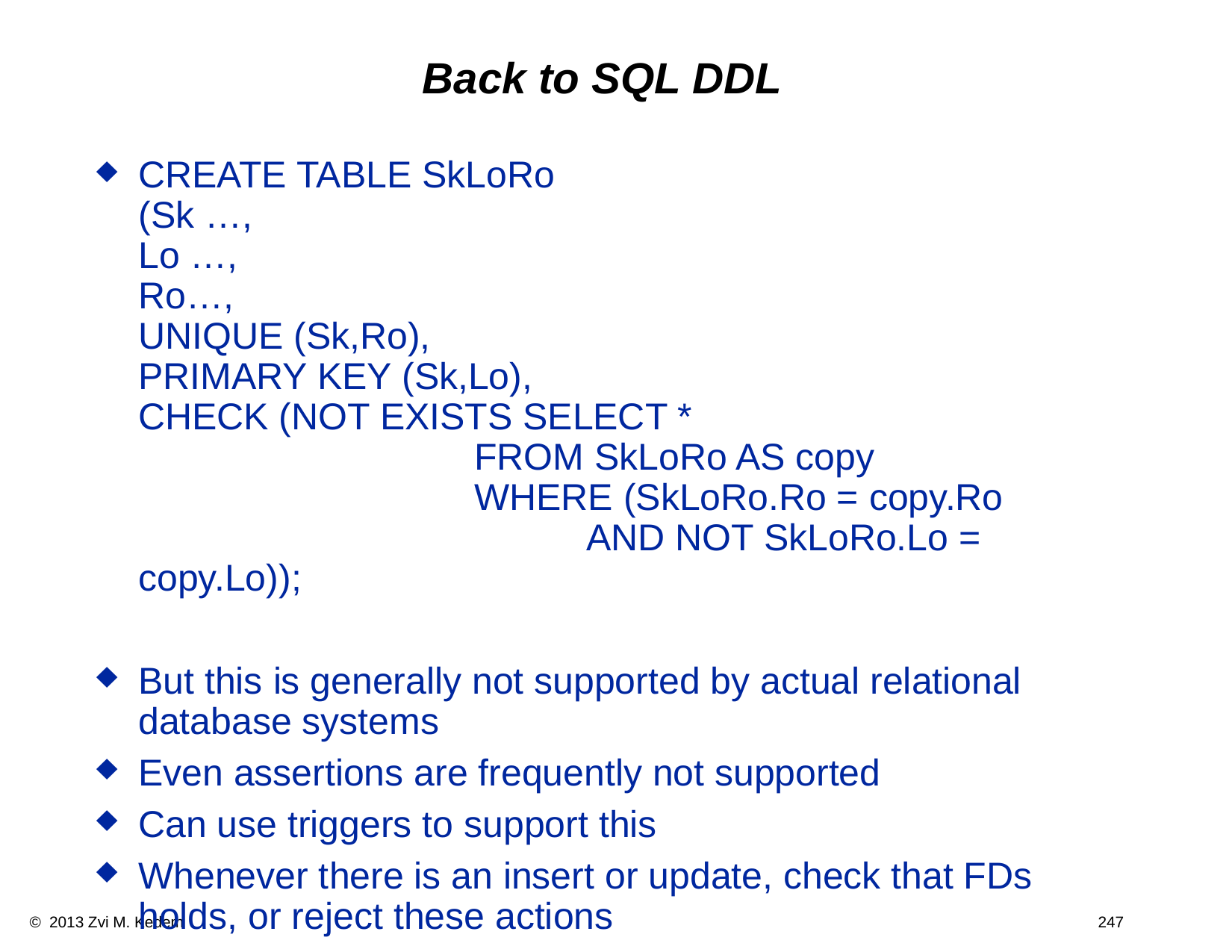

# Back to SQL DDL
CREATE TABLE SkLoRo
(Sk …,
Lo …,
Ro…,
UNIQUE (Sk,Ro),
PRIMARY KEY (Sk,Lo),
CHECK (NOT EXISTS SELECT *
			FROM SkLoRo AS copy
			WHERE (SkLoRo.Ro = copy.Ro
				AND NOT SkLoRo.Lo = copy.Lo));

But this is generally not supported by actual relational database systems
Even assertions are frequently not supported
Can use triggers to support this
Whenever there is an insert or update, check that FDs holds, or reject these actions